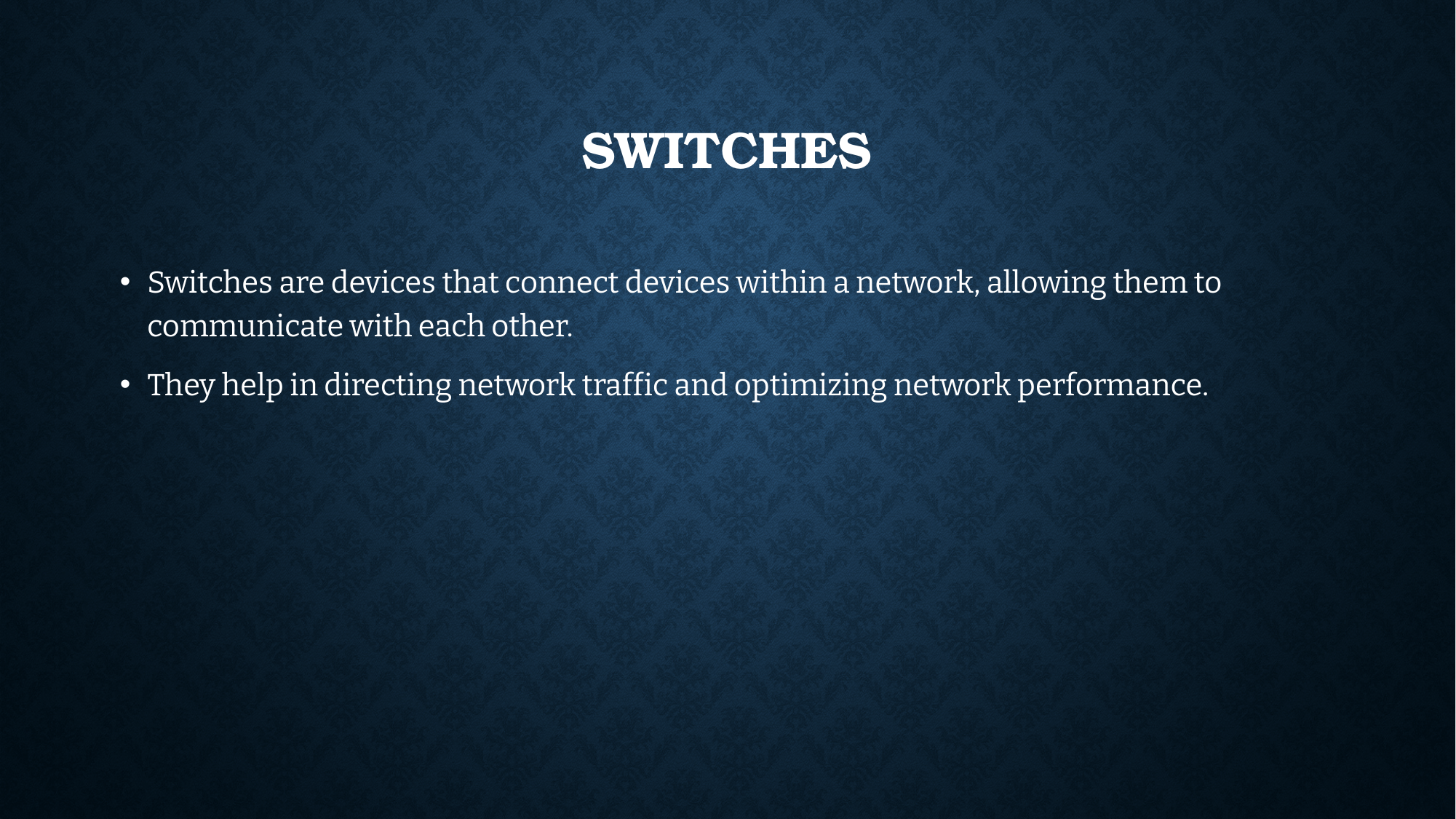

# Switches
Switches are devices that connect devices within a network, allowing them to communicate with each other.
They help in directing network traffic and optimizing network performance.